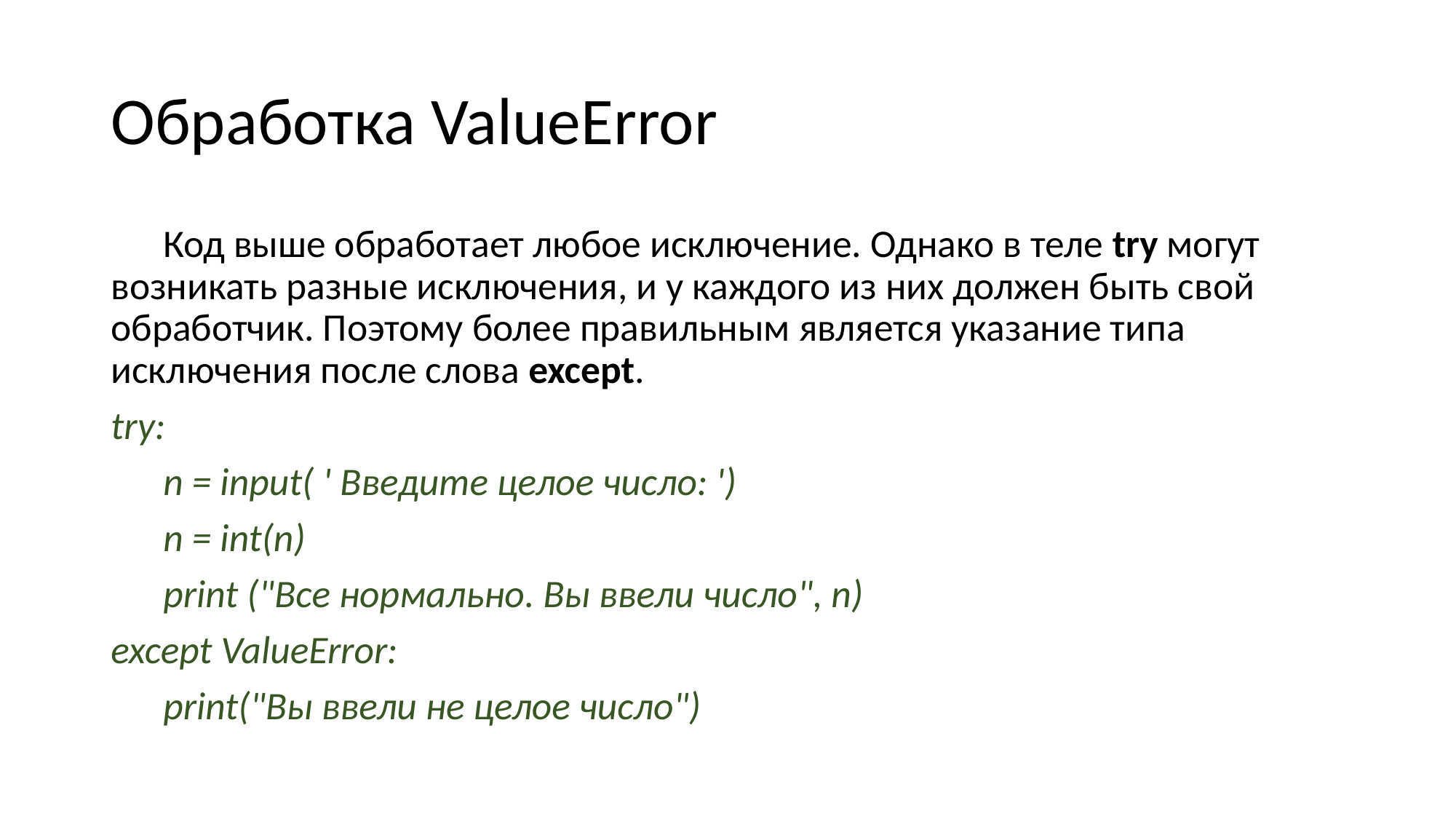

# Обработка ValueError
      Код выше обработает любое исключение. Однако в теле try могут возникать разные исключения, и у каждого из них должен быть свой обработчик. Поэтому более правильным является указание типа исключения после слова except.
try:
      n = input( ' Введите целое число: ')
      n = int(n)
      print ("Все нормально. Вы ввели число", n)
except ValueError:
      print("Вы ввели не целое число")